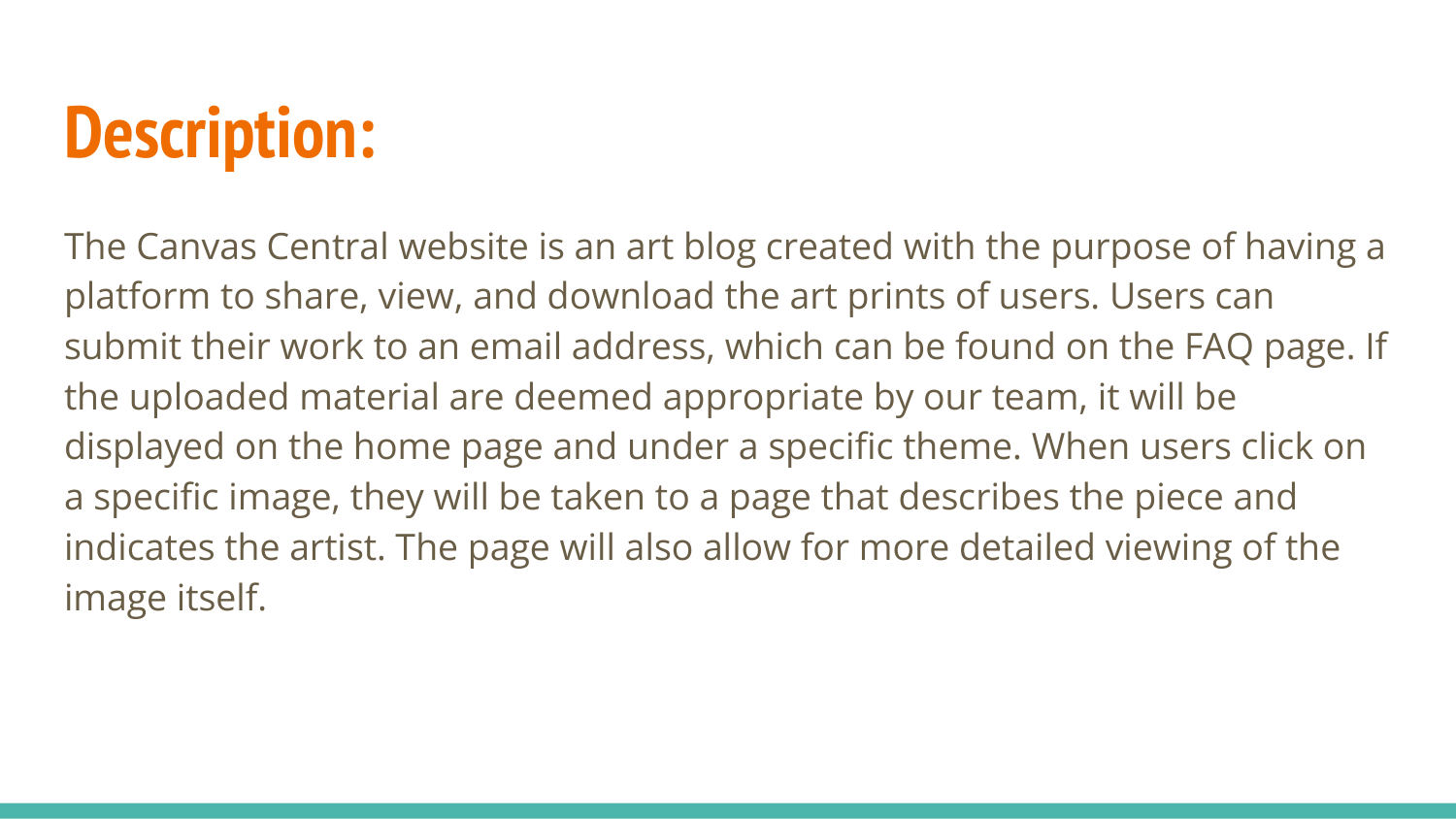

# Description:
The Canvas Central website is an art blog created with the purpose of having a platform to share, view, and download the art prints of users. Users can submit their work to an email address, which can be found on the FAQ page. If the uploaded material are deemed appropriate by our team, it will be displayed on the home page and under a specific theme. When users click on a specific image, they will be taken to a page that describes the piece and indicates the artist. The page will also allow for more detailed viewing of the image itself.